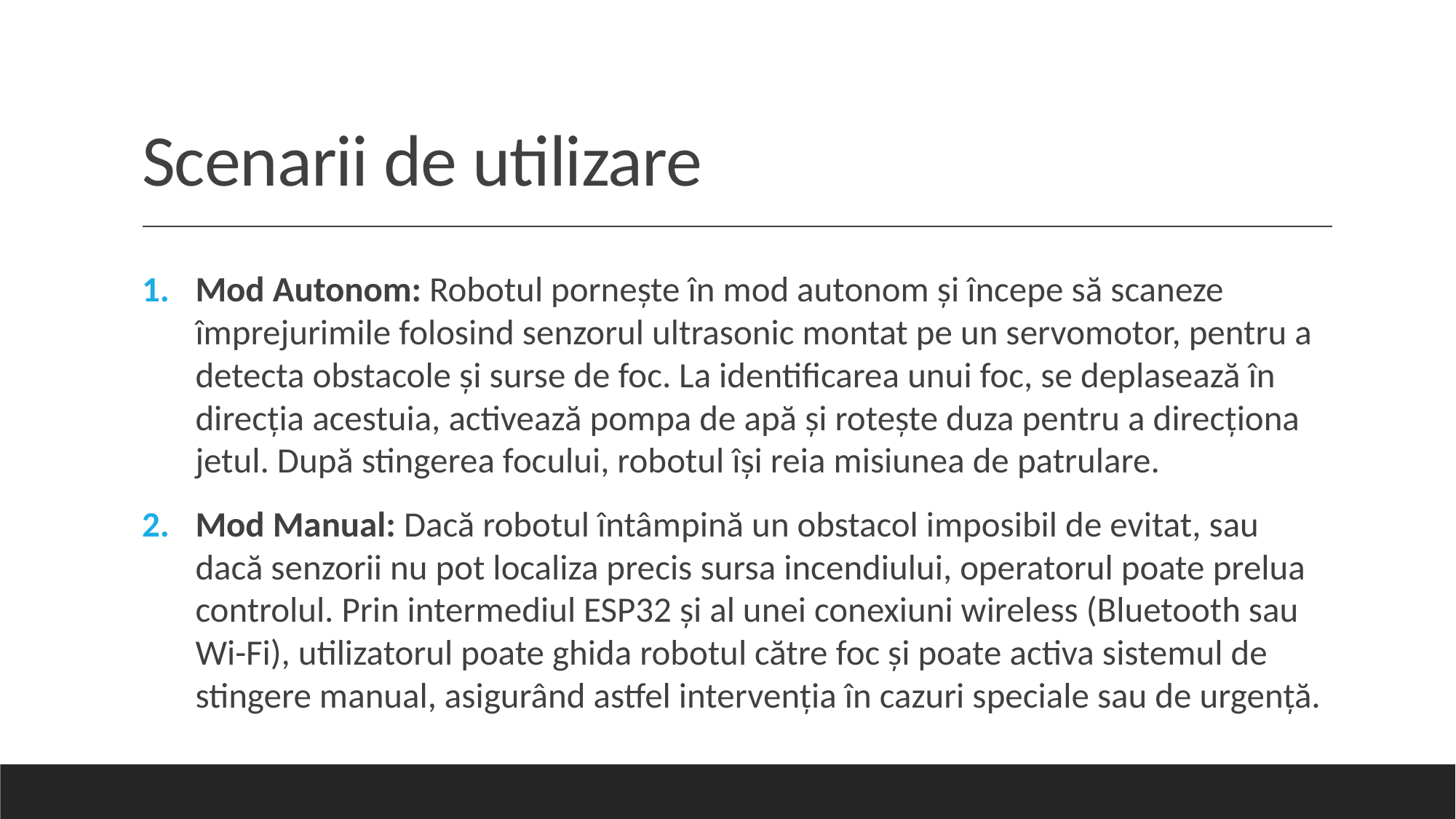

# Scenarii de utilizare
Mod Autonom: Robotul pornește în mod autonom și începe să scaneze împrejurimile folosind senzorul ultrasonic montat pe un servomotor, pentru a detecta obstacole și surse de foc. La identificarea unui foc, se deplasează în direcția acestuia, activează pompa de apă și rotește duza pentru a direcționa jetul. După stingerea focului, robotul își reia misiunea de patrulare.
Mod Manual: Dacă robotul întâmpină un obstacol imposibil de evitat, sau dacă senzorii nu pot localiza precis sursa incendiului, operatorul poate prelua controlul. Prin intermediul ESP32 și al unei conexiuni wireless (Bluetooth sau Wi-Fi), utilizatorul poate ghida robotul către foc și poate activa sistemul de stingere manual, asigurând astfel intervenția în cazuri speciale sau de urgență.